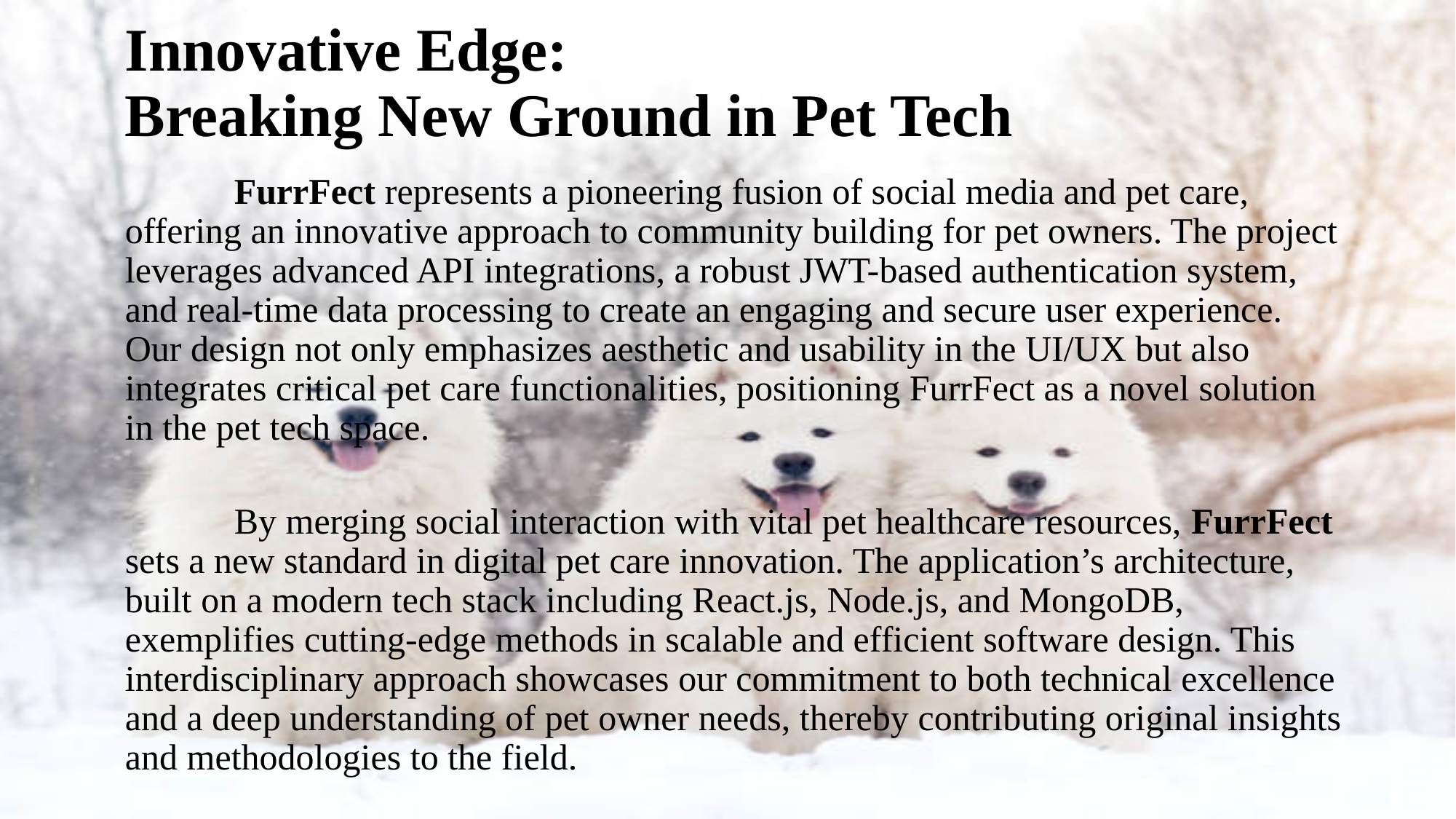

# Innovative Edge: Breaking New Ground in Pet Tech
	FurrFect represents a pioneering fusion of social media and pet care, offering an innovative approach to community building for pet owners. The project leverages advanced API integrations, a robust JWT-based authentication system, and real-time data processing to create an engaging and secure user experience. Our design not only emphasizes aesthetic and usability in the UI/UX but also integrates critical pet care functionalities, positioning FurrFect as a novel solution in the pet tech space.

	By merging social interaction with vital pet healthcare resources, FurrFect sets a new standard in digital pet care innovation. The application’s architecture, built on a modern tech stack including React.js, Node.js, and MongoDB, exemplifies cutting-edge methods in scalable and efficient software design. This interdisciplinary approach showcases our commitment to both technical excellence and a deep understanding of pet owner needs, thereby contributing original insights and methodologies to the field.